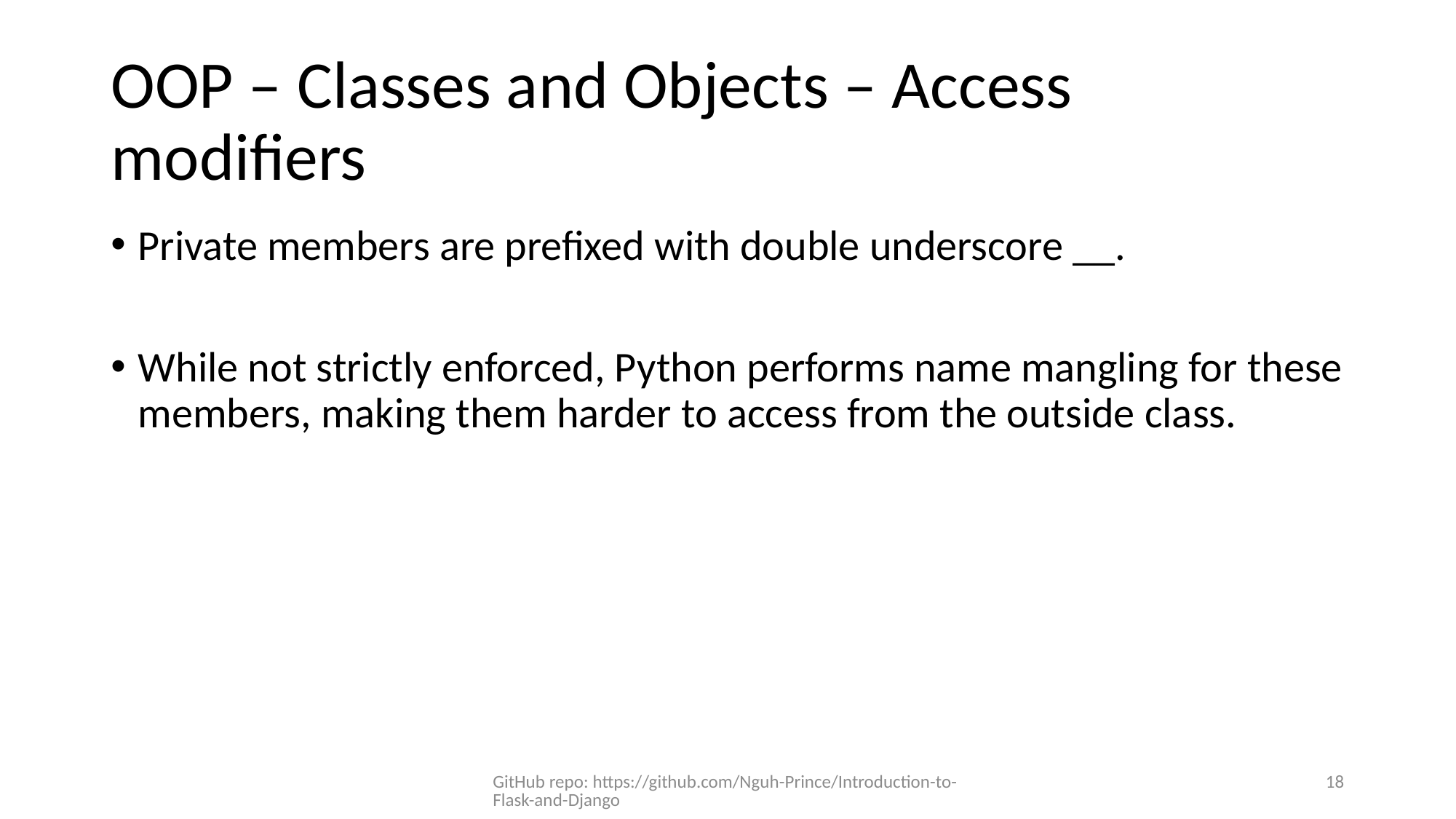

# OOP – Classes and Objects – Access modifiers
Private members are prefixed with double underscore __.

While not strictly enforced, Python performs name mangling for these members, making them harder to access from the outside class.

GitHub repo: https://github.com/Nguh-Prince/Introduction-to-Flask-and-Django
18